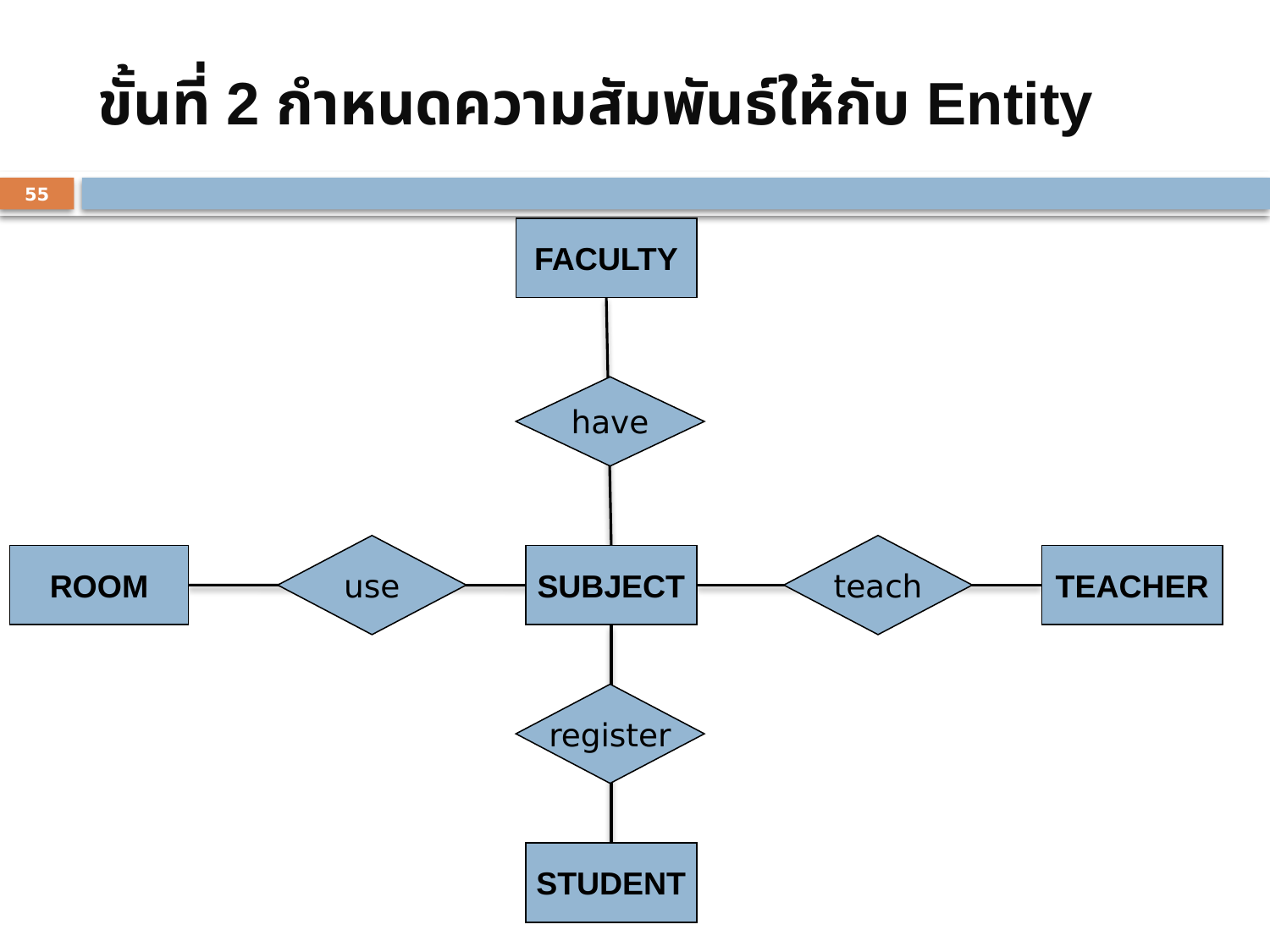

# ขั้นที่ 2 กำหนดความสัมพันธ์ให้กับ Entity
55
FACULTY
have
use
teach
ROOM
SUBJECT
TEACHER
register
STUDENT